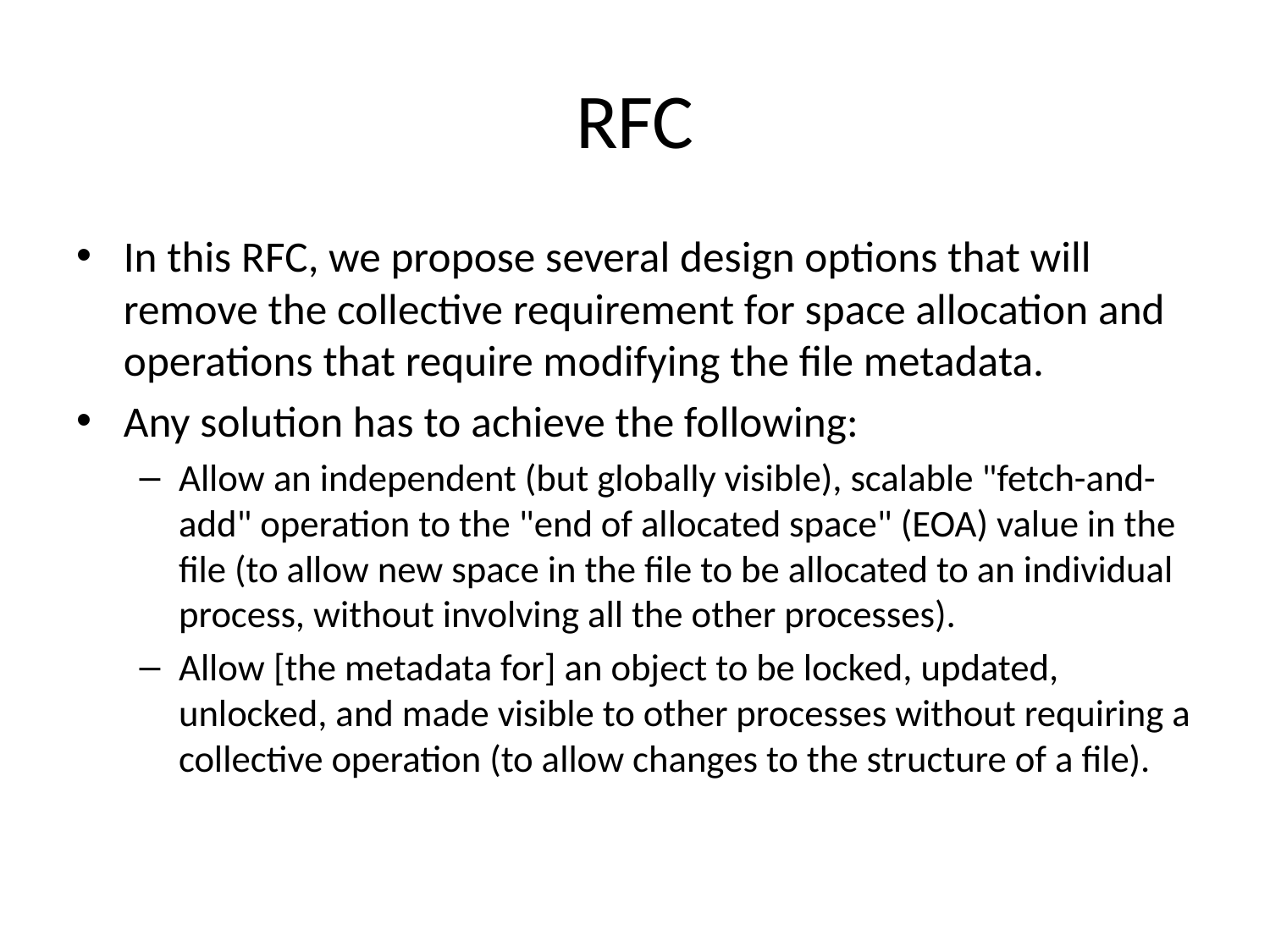

# RFC
In this RFC, we propose several design options that will remove the collective requirement for space allocation and operations that require modifying the file metadata.
Any solution has to achieve the following:
Allow an independent (but globally visible), scalable "fetch-and-add" operation to the "end of allocated space" (EOA) value in the file (to allow new space in the file to be allocated to an individual process, without involving all the other processes).
Allow [the metadata for] an object to be locked, updated, unlocked, and made visible to other processes without requiring a collective operation (to allow changes to the structure of a file).